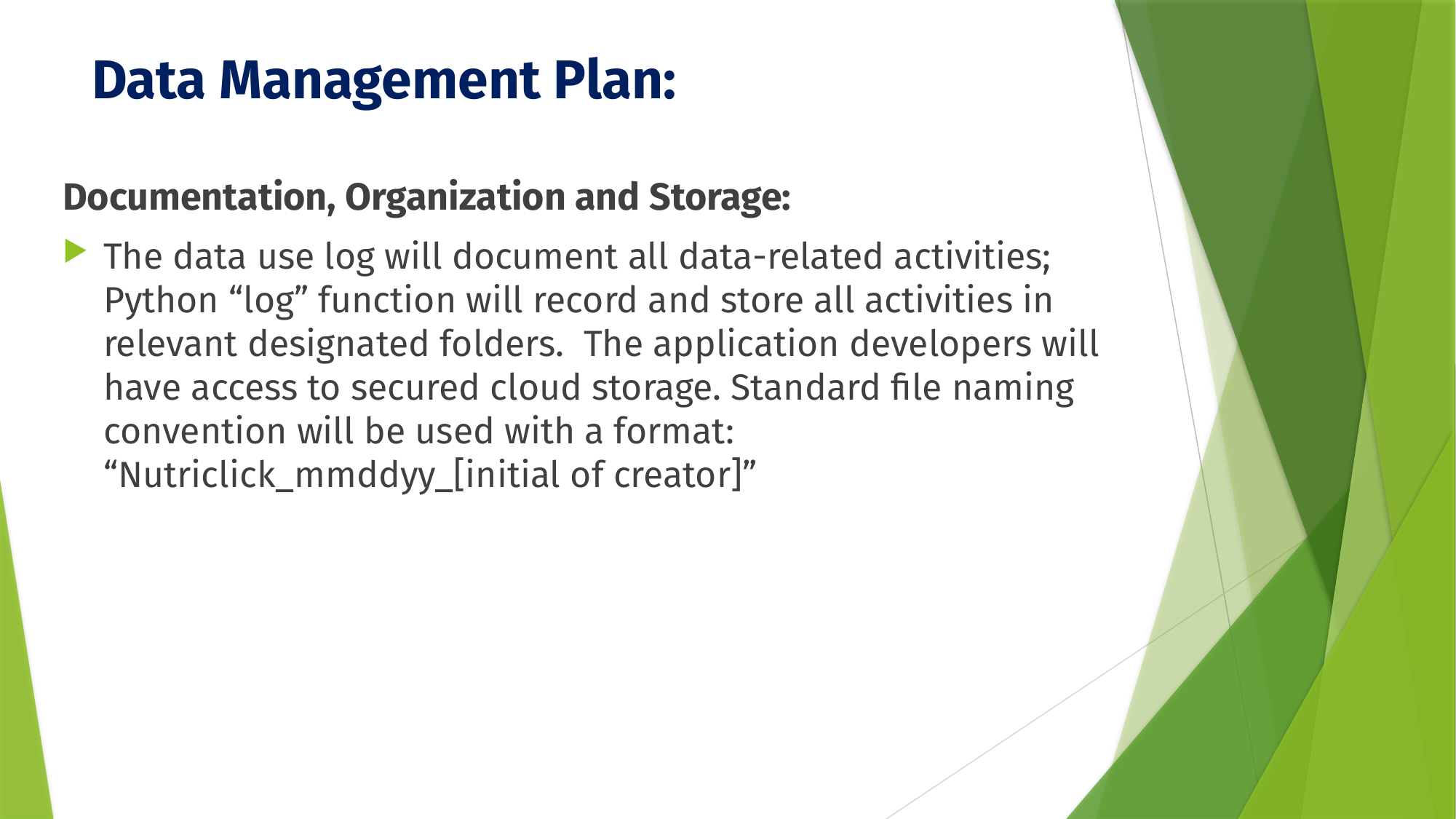

# Data Management Plan:
Documentation, Organization and Storage:
The data use log will document all data-related activities; Python “log” function will record and store all activities in relevant designated folders.  The application developers will have access to secured cloud storage. Standard file naming convention will be used with a format: “Nutriclick_mmddyy_[initial of creator]”